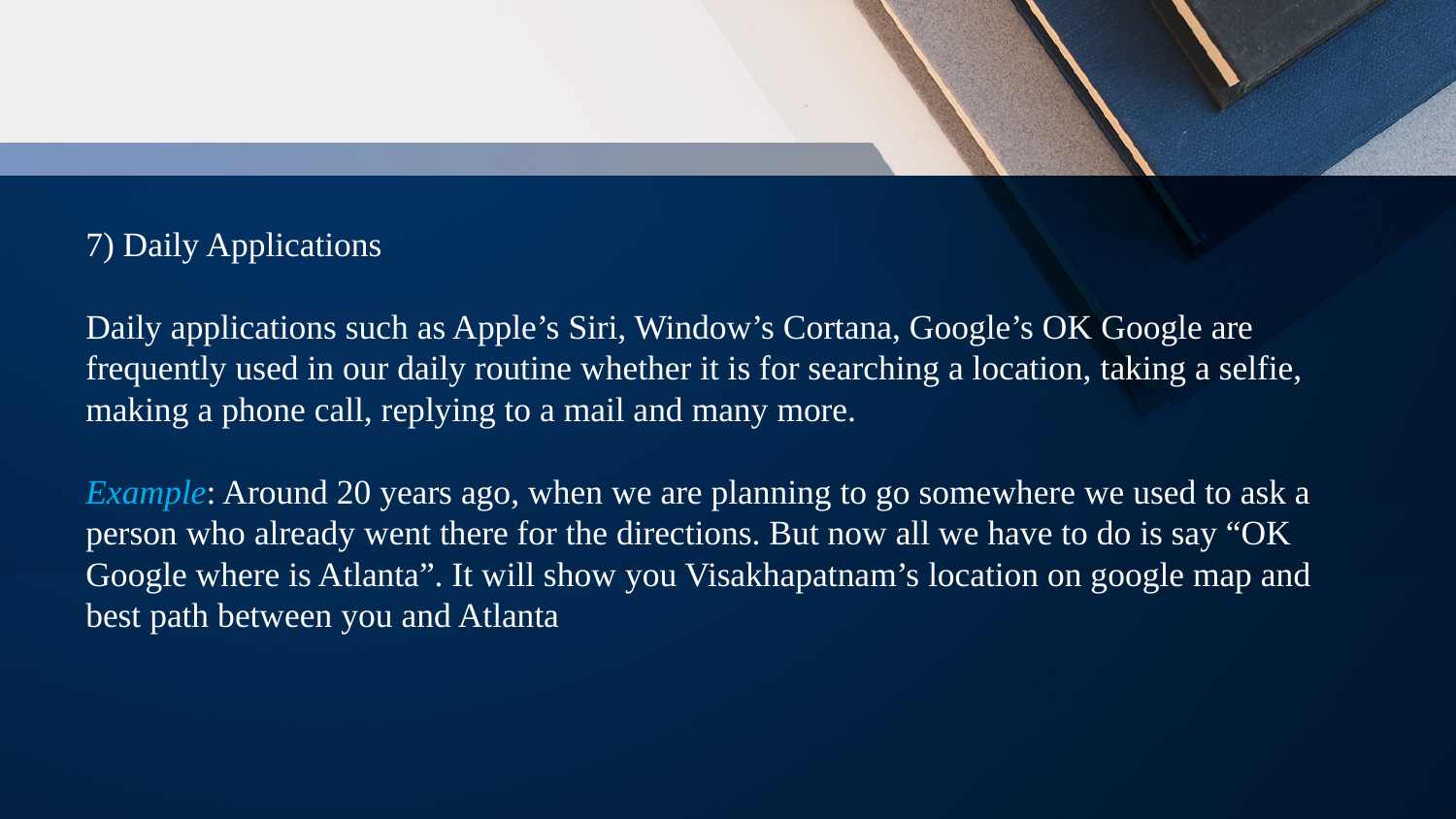

7) Daily Applications

Daily applications such as Apple’s Siri, Window’s Cortana, Google’s OK Google are frequently used in our daily routine whether it is for searching a location, taking a selfie, making a phone call, replying to a mail and many more.

Example: Around 20 years ago, when we are planning to go somewhere we used to ask a person who already went there for the directions. But now all we have to do is say “OK Google where is Atlanta”. It will show you Visakhapatnam’s location on google map and best path between you and Atlanta